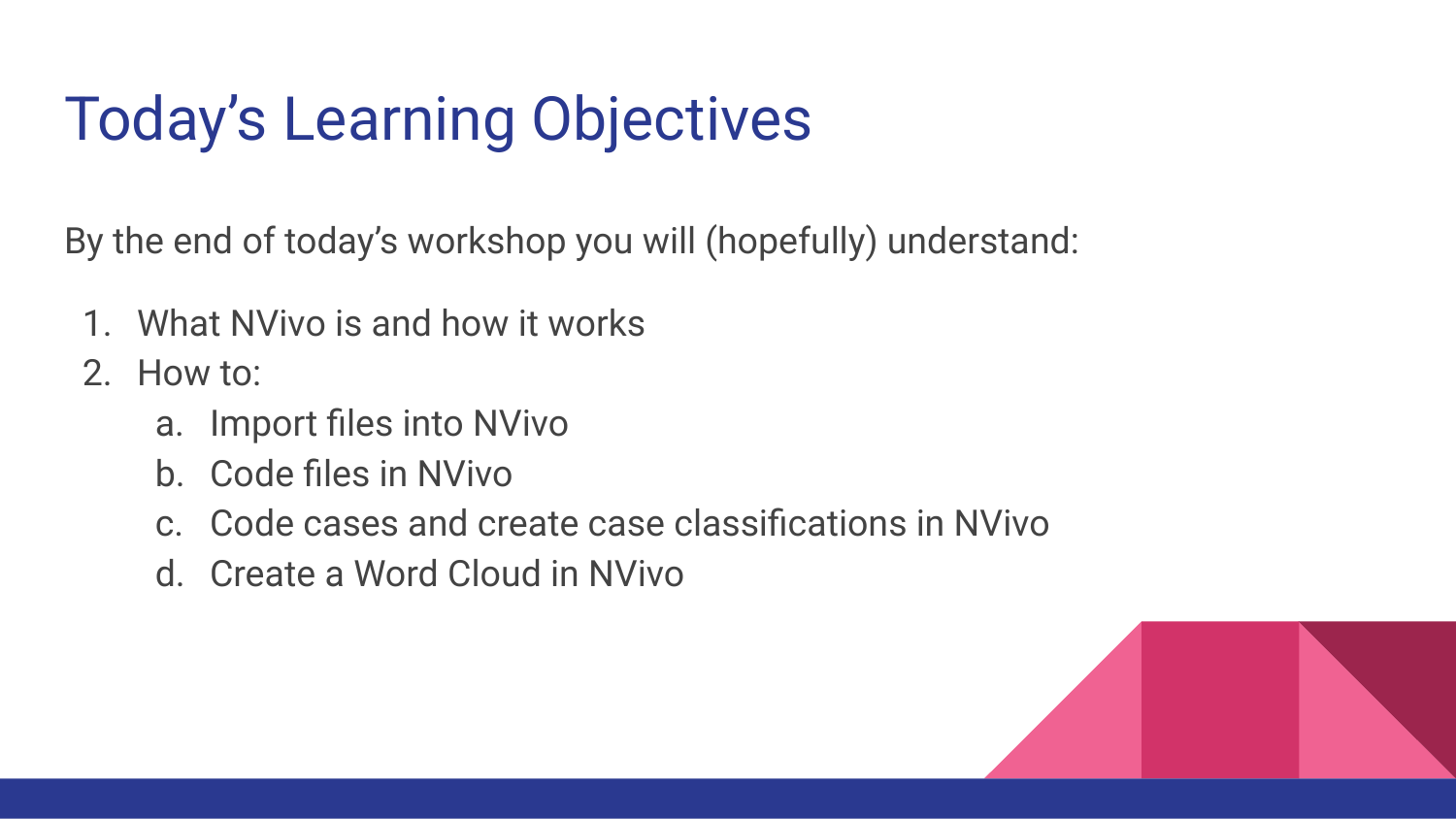

# Today’s Learning Objectives
By the end of today’s workshop you will (hopefully) understand:
What NVivo is and how it works
How to:
Import files into NVivo
Code files in NVivo
Code cases and create case classifications in NVivo
Create a Word Cloud in NVivo